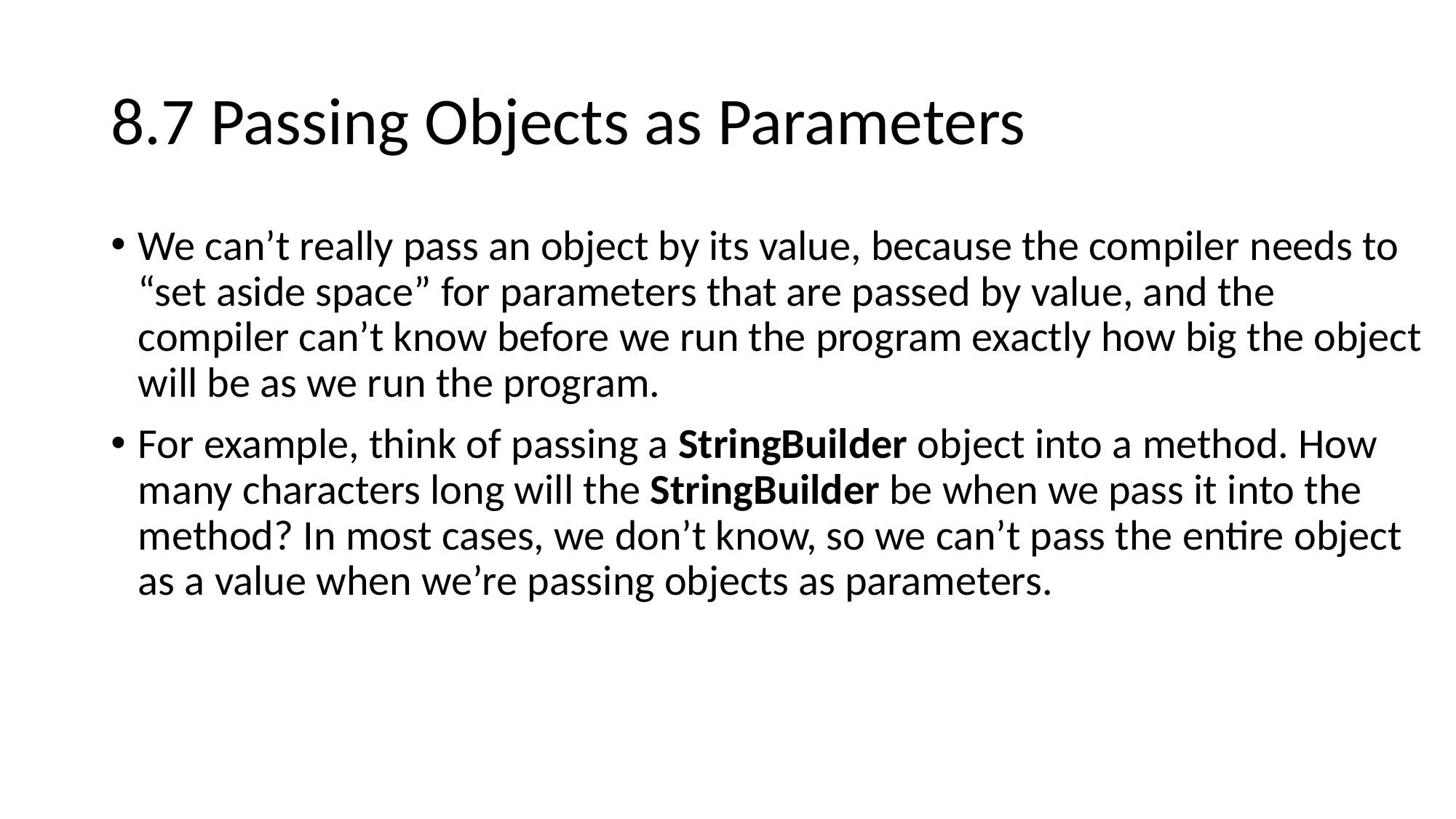

# 8.7 Passing Objects as Parameters
We can’t really pass an object by its value, because the compiler needs to “set aside space” for parameters that are passed by value, and the compiler can’t know before we run the program exactly how big the object will be as we run the program.
For example, think of passing a StringBuilder object into a method. How many characters long will the StringBuilder be when we pass it into the method? In most cases, we don’t know, so we can’t pass the entire object as a value when we’re passing objects as parameters.